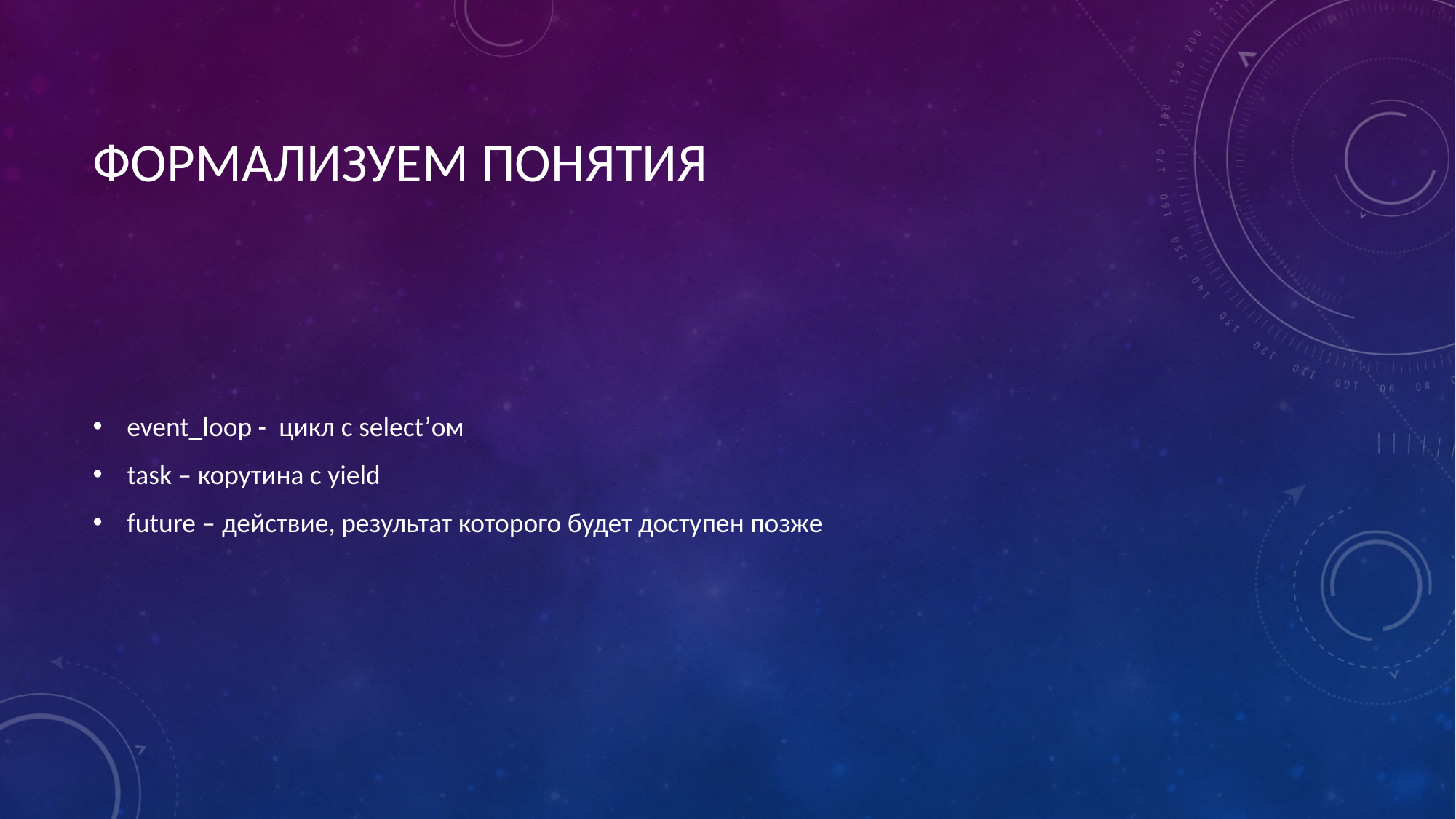

# ФОРМАЛИЗУЕМ ПОНЯТИЯ
event_loop -  цикл с select’ом
task – корутина с yield
future – действие, результат которого будет доступен позже